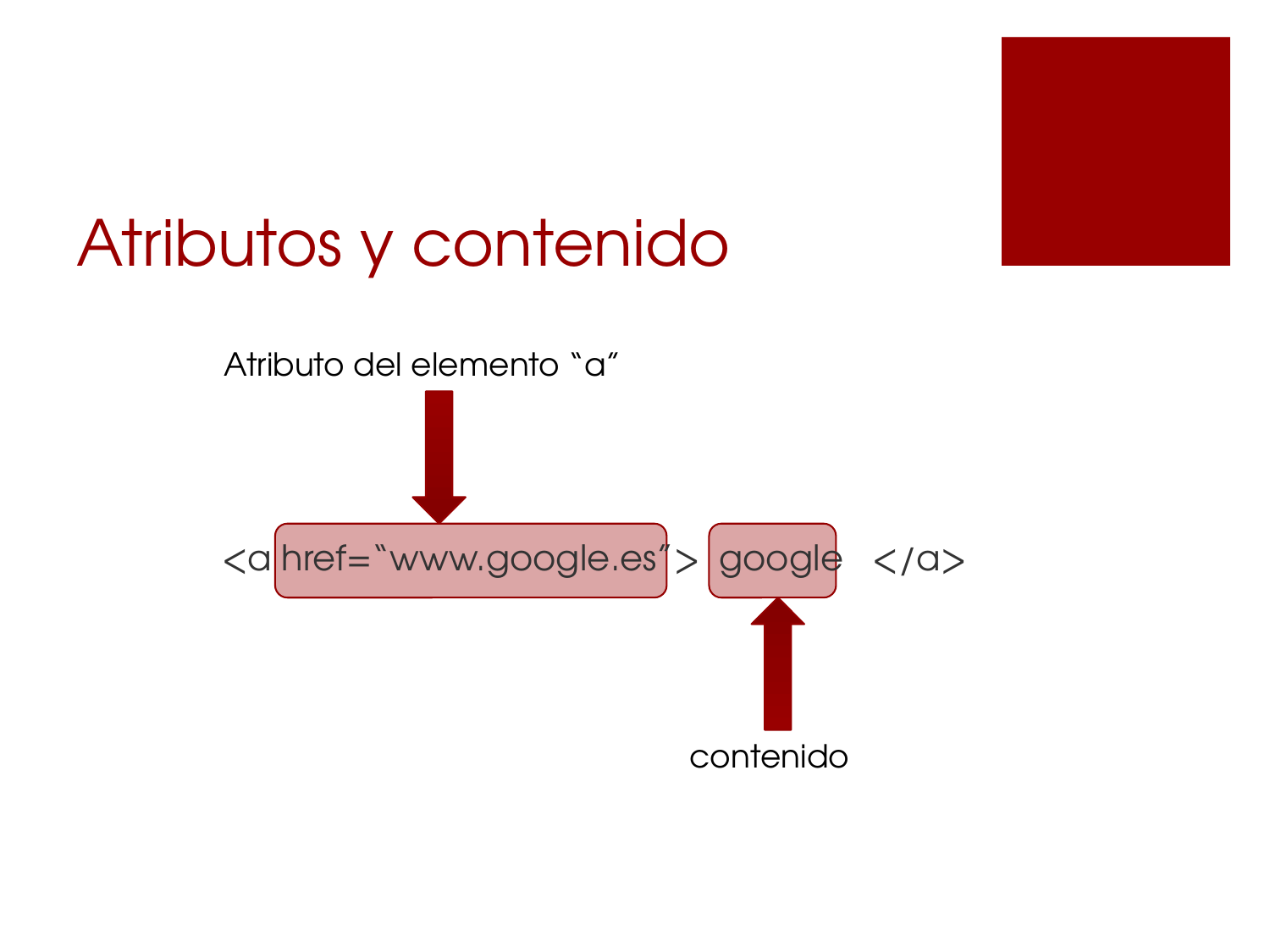

# Atributos y contenido

               <a href=“www.google.es”>  google   </a>
Atributo del elemento “a”

contenido